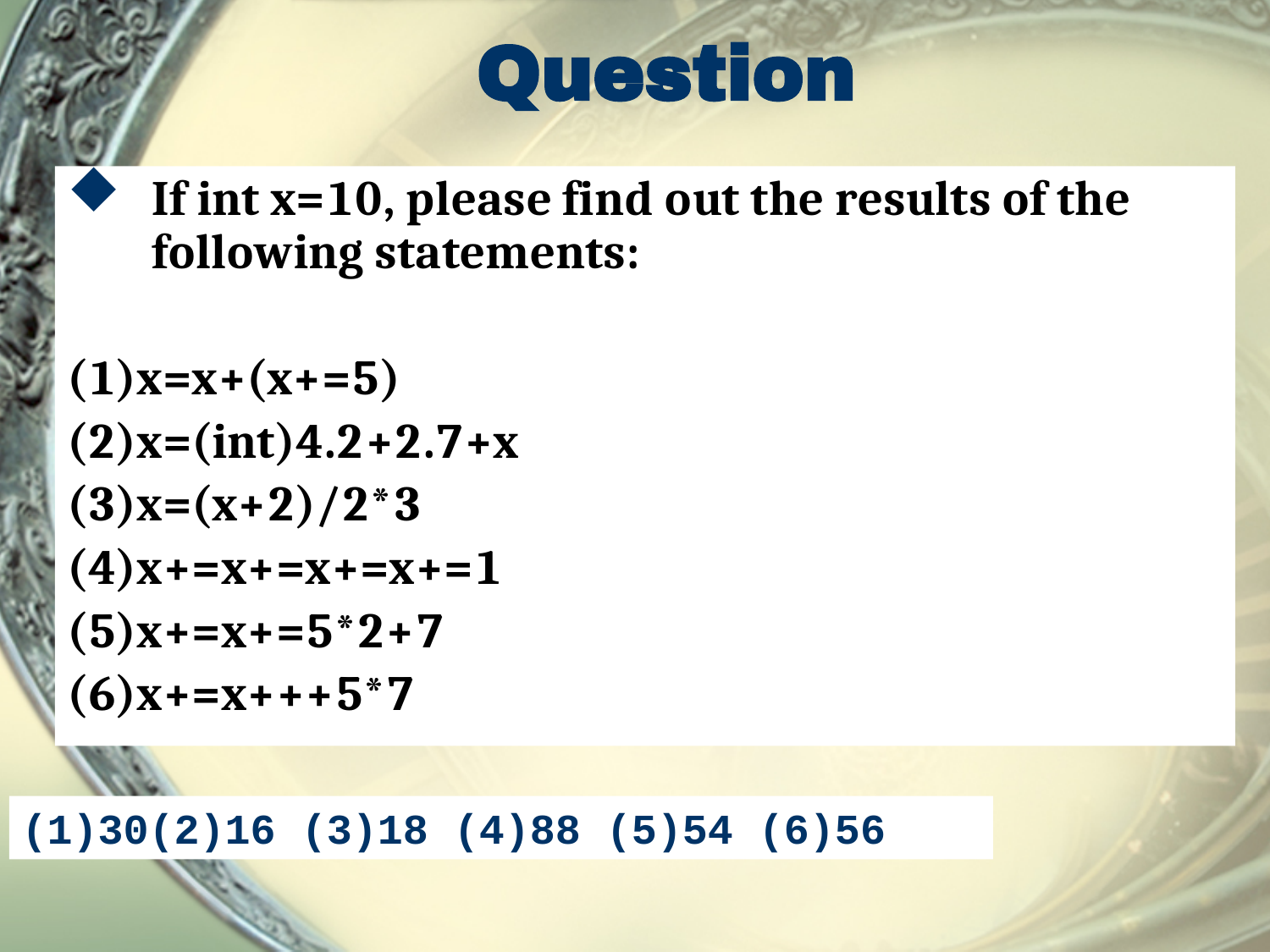

# Question
If int x=10, please find out the results of the following statements:

(1)x=x+(x+=5)
(2)x=(int)4.2+2.7+x
(3)x=(x+2)/2*3
(4)x+=x+=x+=x+=1
(5)x+=x+=5*2+7
(6)x+=x+++5*7

(1)30(2)16 (3)18 (4)88 (5)54 (6)56